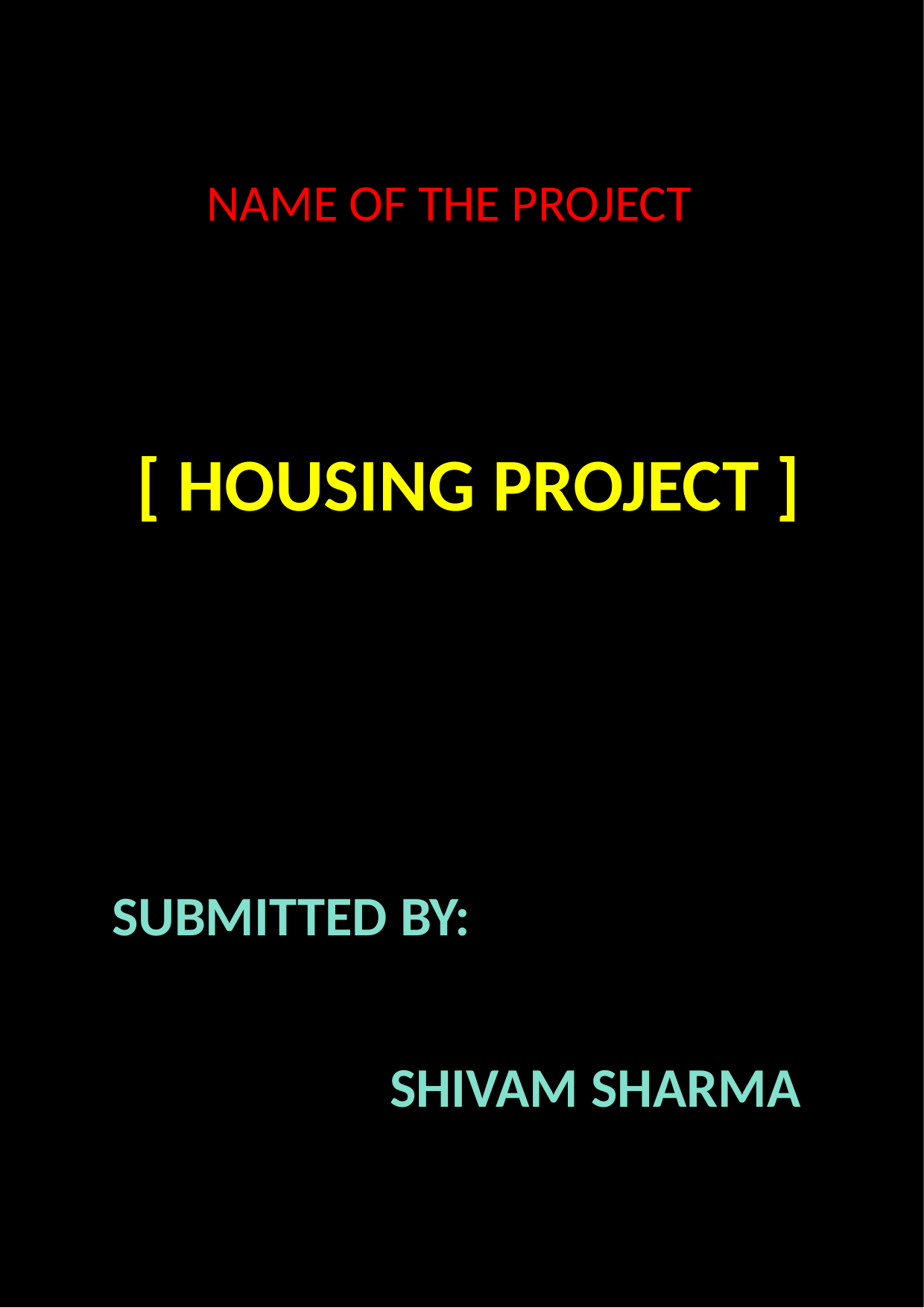

# Name of the project
[ HOUSING PROJECT ]
SUBMITTED BY:

SHIVAM SHARMA